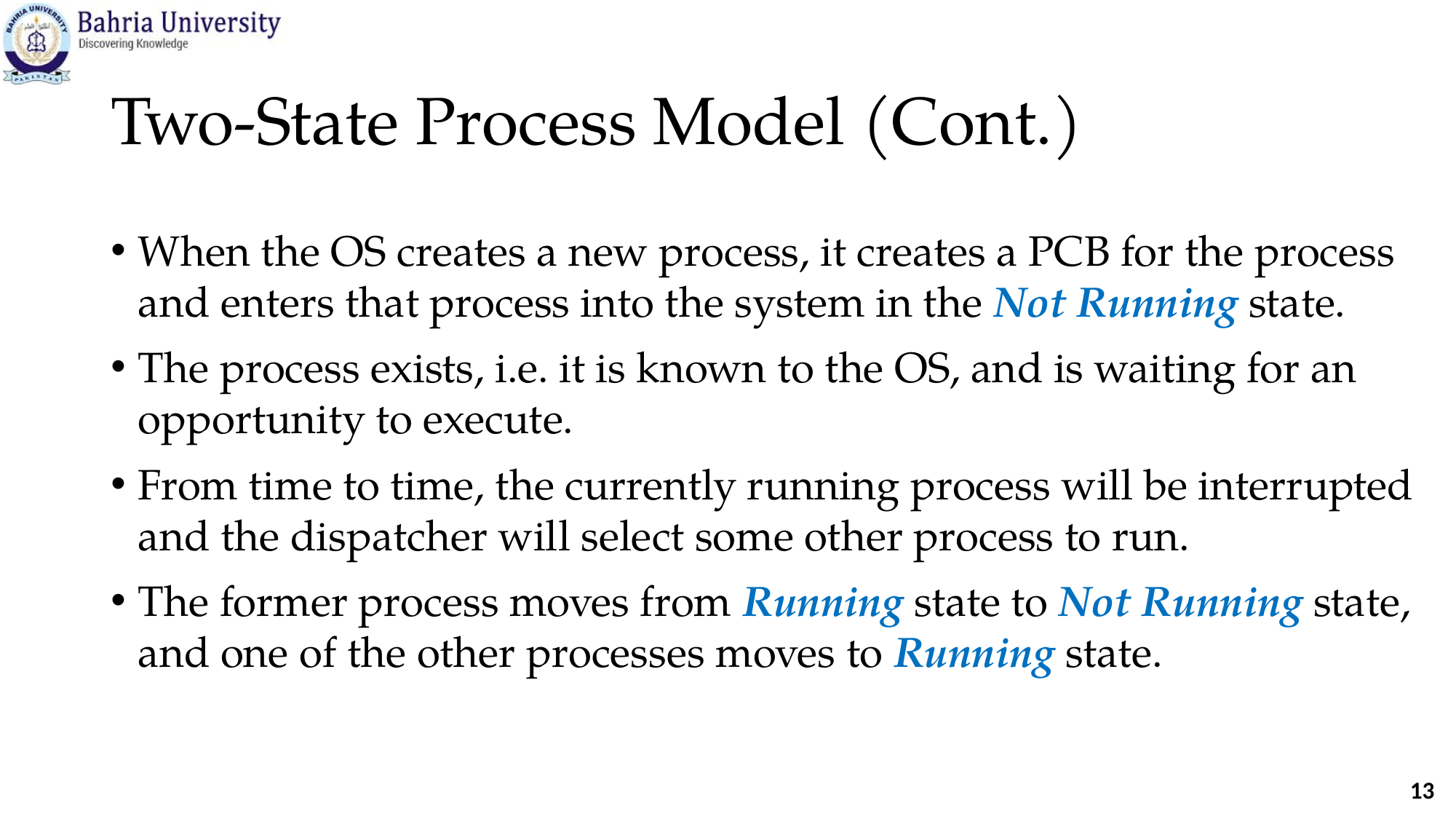

# Two-State Process Model (Cont.)
When the OS creates a new process, it creates a PCB for the process and enters that process into the system in the Not Running state.
The process exists, i.e. it is known to the OS, and is waiting for an opportunity to execute.
From time to time, the currently running process will be interrupted and the dispatcher will select some other process to run.
The former process moves from Running state to Not Running state, and one of the other processes moves to Running state.
13